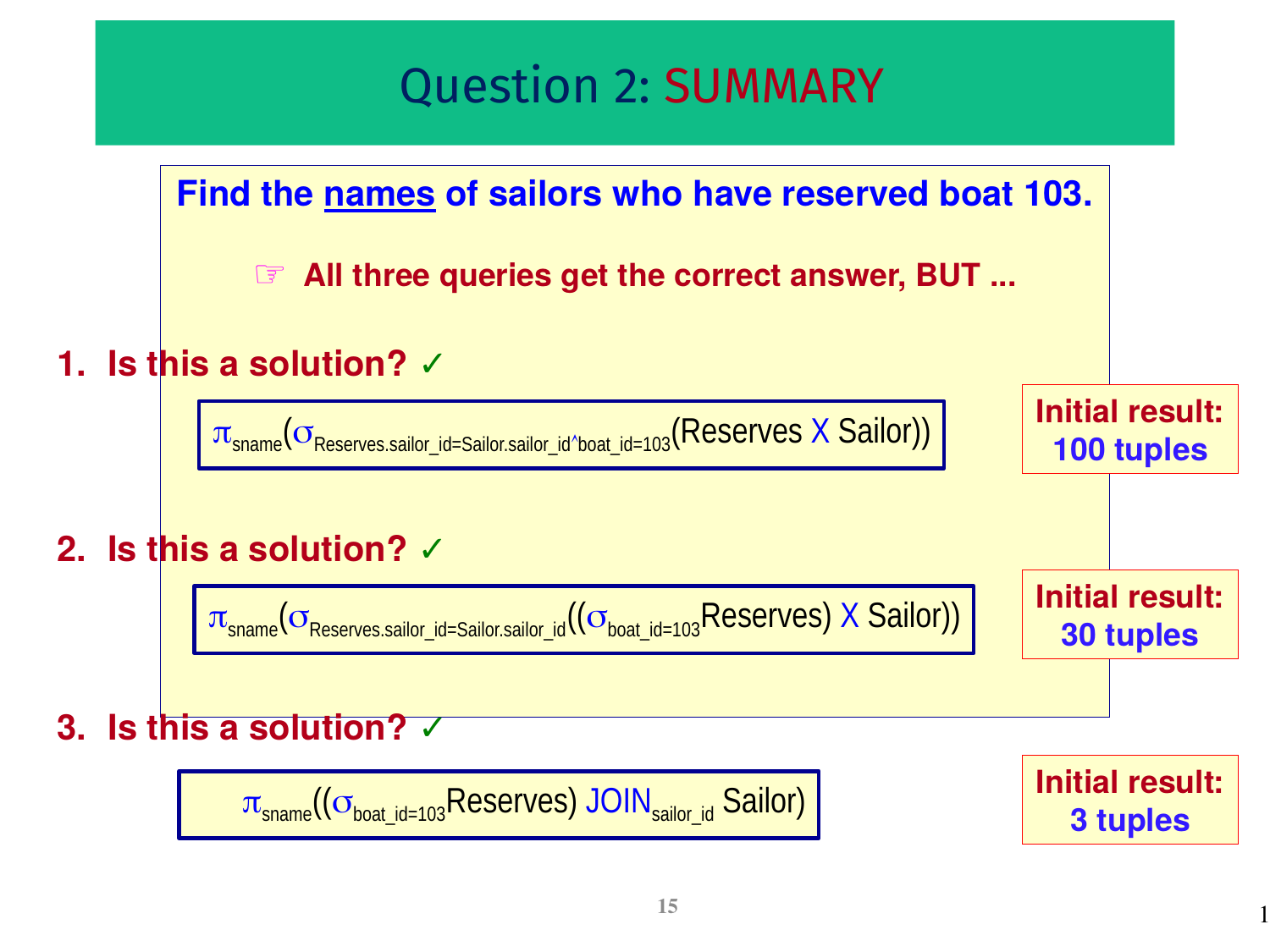

# Question 2: SUMMARY
Find the names of sailors who have reserved boat 103.
All three queries get the correct answer, BUT ...
1.	Is this a solution? ✓
πsname(σReserves.sailor_id=Sailor.sailor_id∧boat_id=103(Reserves X Sailor))
2.	Is this a solution? ✓
πsname(σReserves.sailor_id=Sailor.sailor_id((σboat_id=103Reserves) X Sailor))
Initial result: 100 tuples
Initial result: 30 tuples
3.	Is this a solution? ✓
πsname((σboat_id=103Reserves) JOINsailor_id Sailor)
Initial result: 3 tuples
15